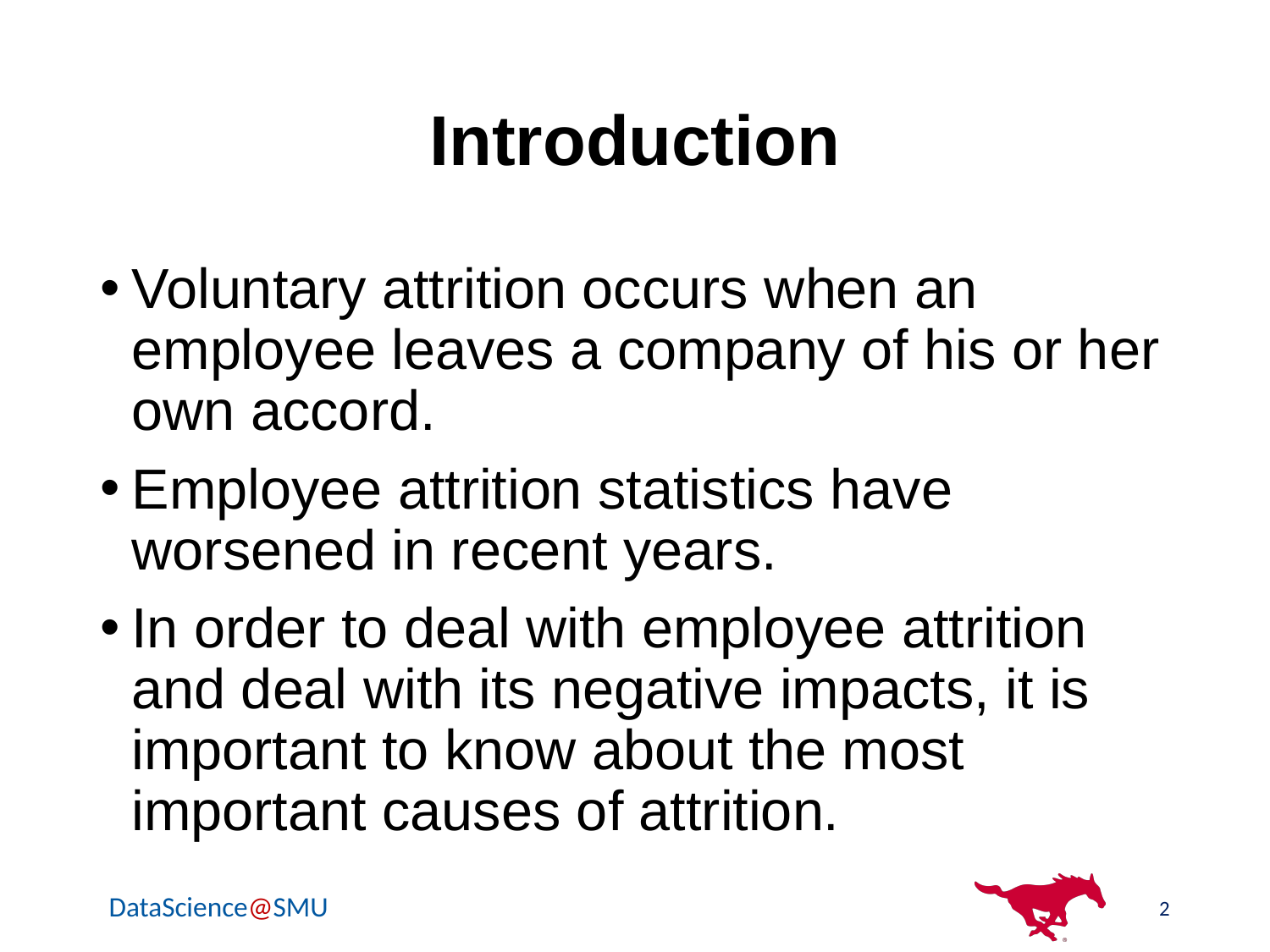

# Introduction
Voluntary attrition occurs when an employee leaves a company of his or her own accord.
Employee attrition statistics have worsened in recent years.
In order to deal with employee attrition and deal with its negative impacts, it is important to know about the most important causes of attrition.
2